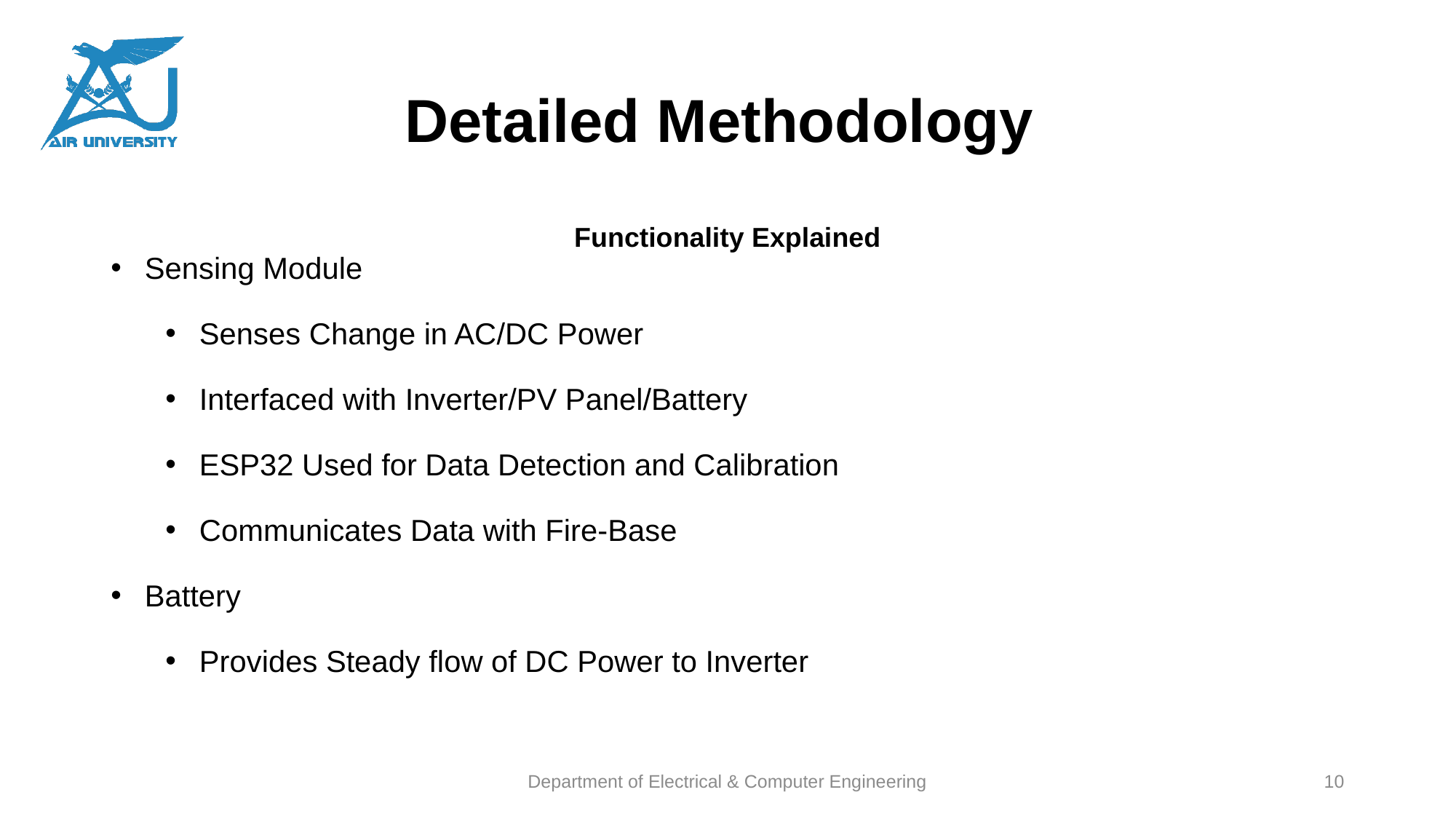

# Detailed Methodology
Functionality Explained
Sensing Module

Senses Change in AC/DC Power

Interfaced with Inverter/PV Panel/Battery

ESP32 Used for Data Detection and Calibration

Communicates Data with Fire-Base

Battery

Provides Steady flow of DC Power to Inverter

Department of Electrical & Computer Engineering
10